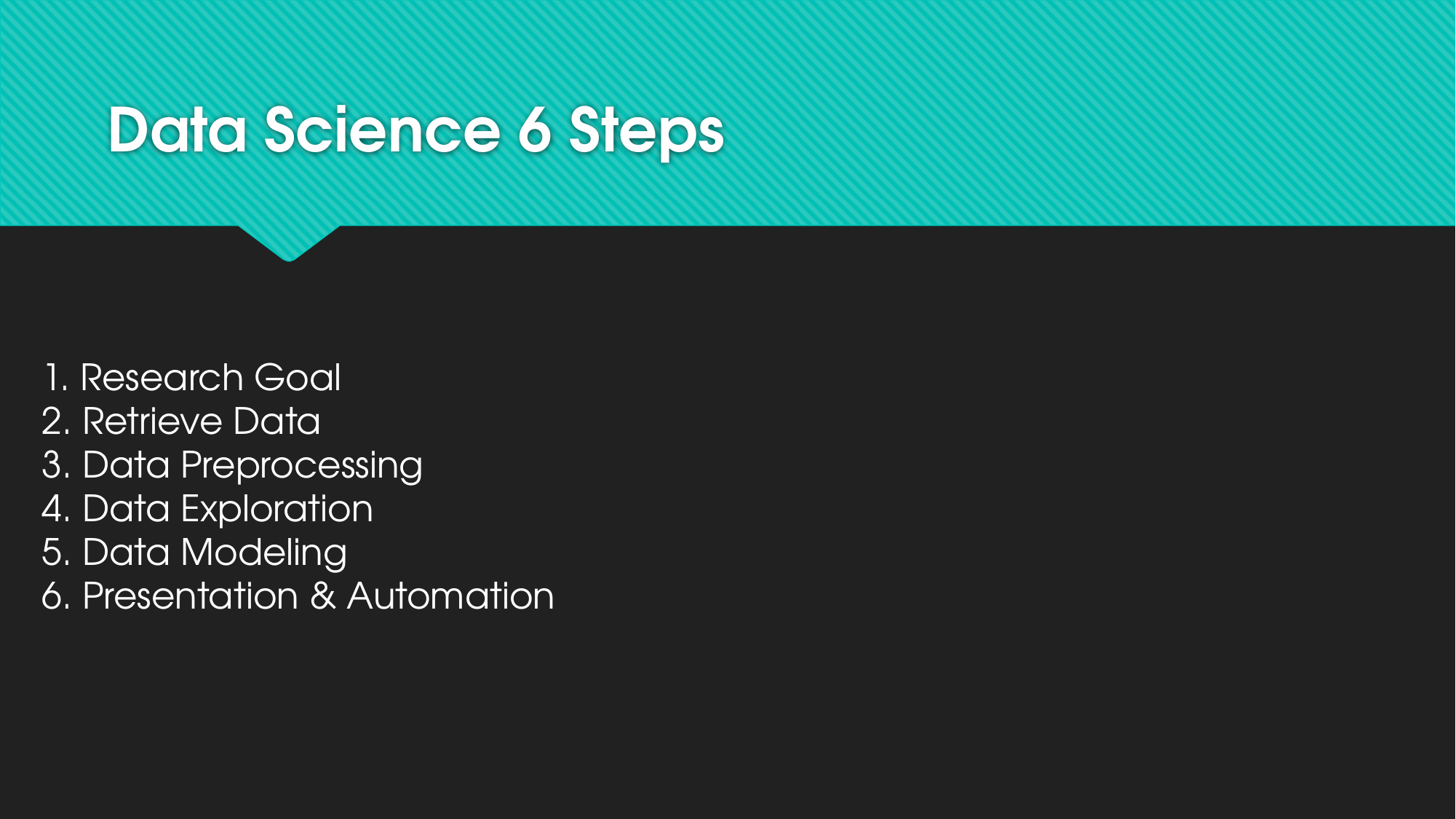

# Data Science 6 Steps
1. Research Goal
2. Retrieve Data
3. Data Preprocessing
4. Data Exploration
5. Data Modeling
6. Presentation & Automation